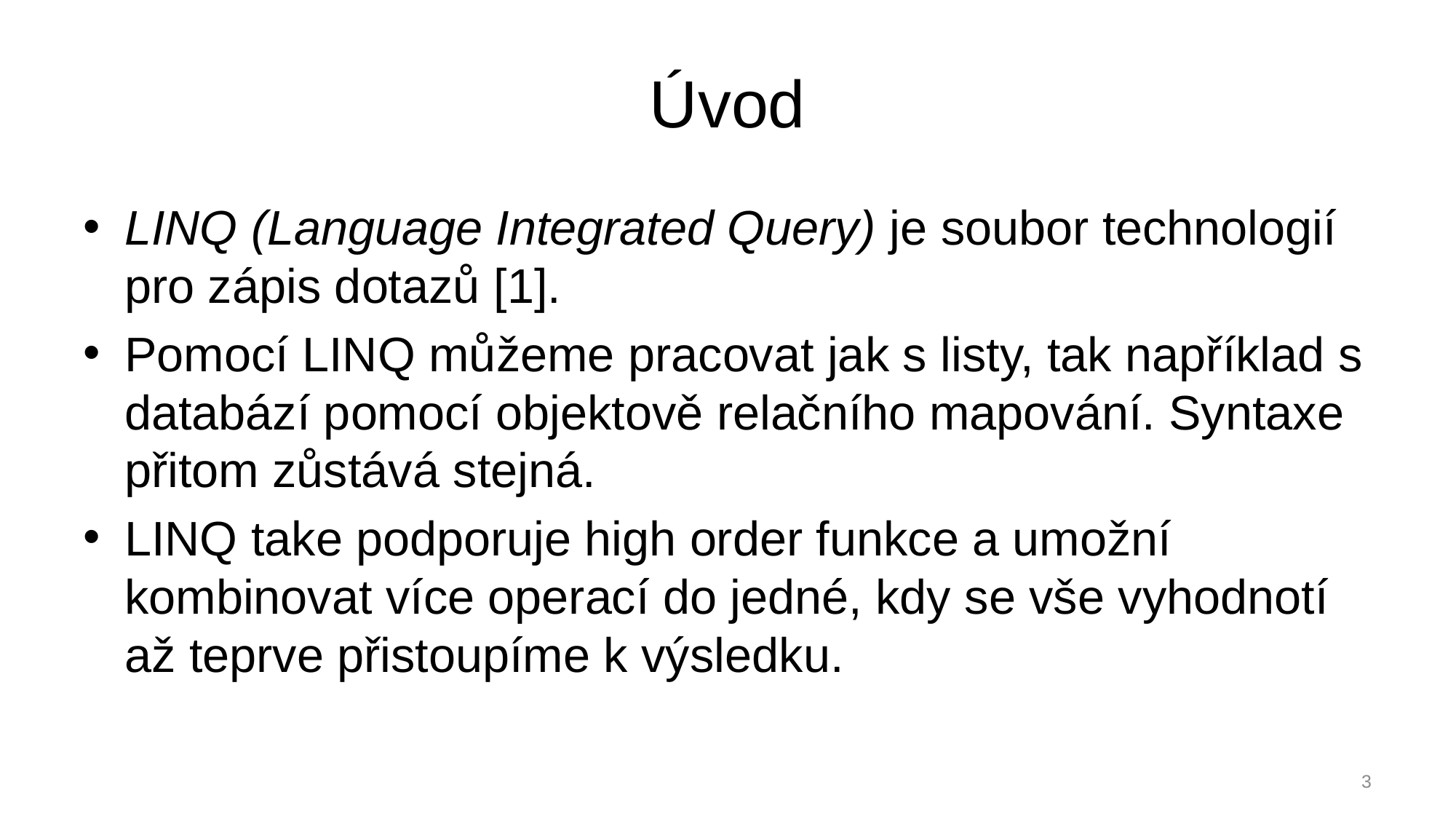

# Úvod
LINQ (Language Integrated Query) je soubor technologií pro zápis dotazů [1].
Pomocí LINQ můžeme pracovat jak s listy, tak například s databází pomocí objektově relačního mapování. Syntaxe přitom zůstává stejná.
LINQ take podporuje high order funkce a umožní kombinovat více operací do jedné, kdy se vše vyhodnotí až teprve přistoupíme k výsledku.

3